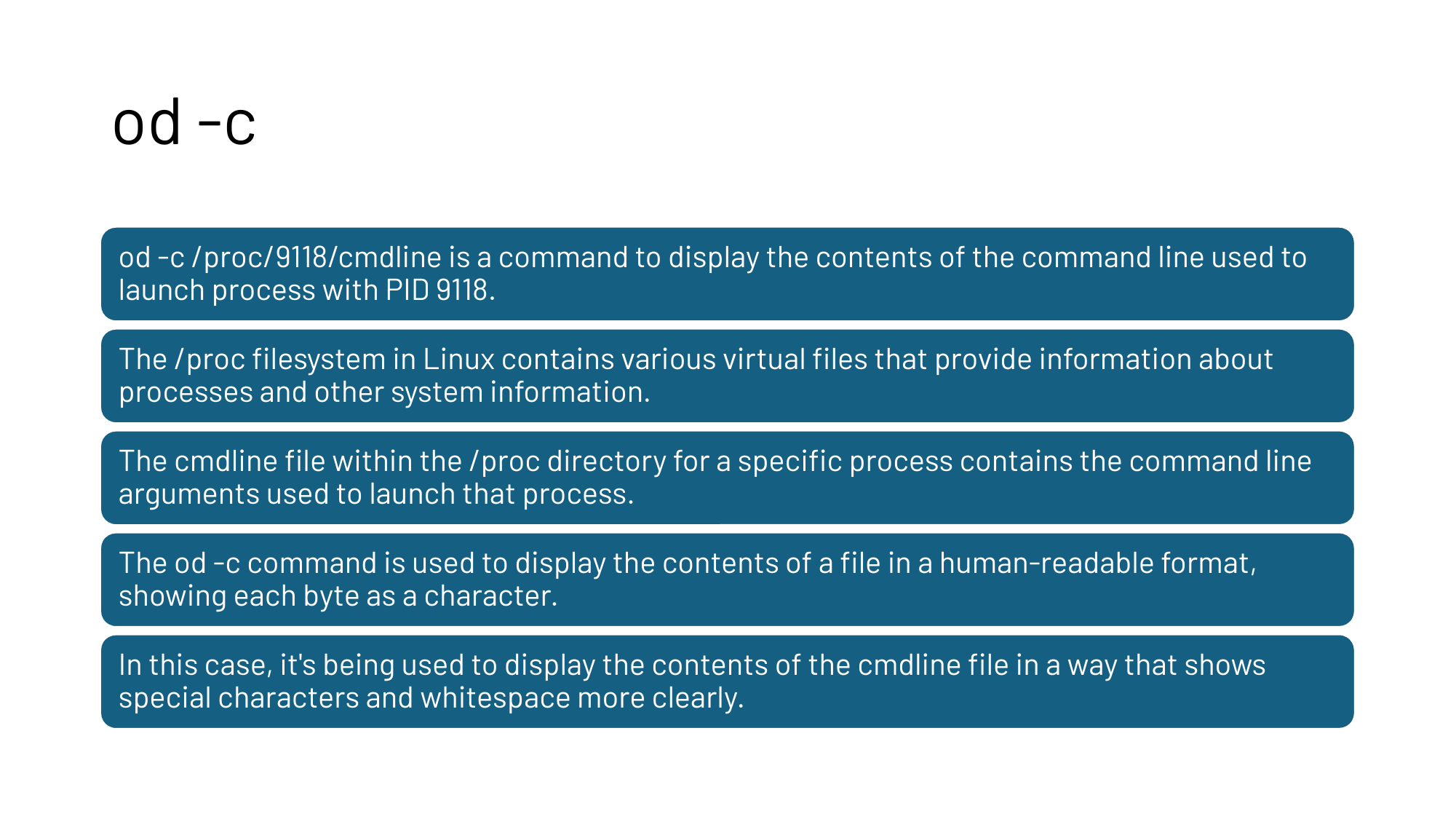

# od -c
od -c /proc/9118/cmdline is a command to display the contents of the command line used to launch process with PID 9118.
The /proc filesystem in Linux contains various virtual files that provide information about processes and other system information.
The cmdline file within the /proc directory for a specific process contains the command line arguments used to launch that process.
The od -c command is used to display the contents of a file in a human-readable format, showing each byte as a character.
In this case, it's being used to display the contents of the cmdline file in a way that shows special characters and whitespace more clearly.